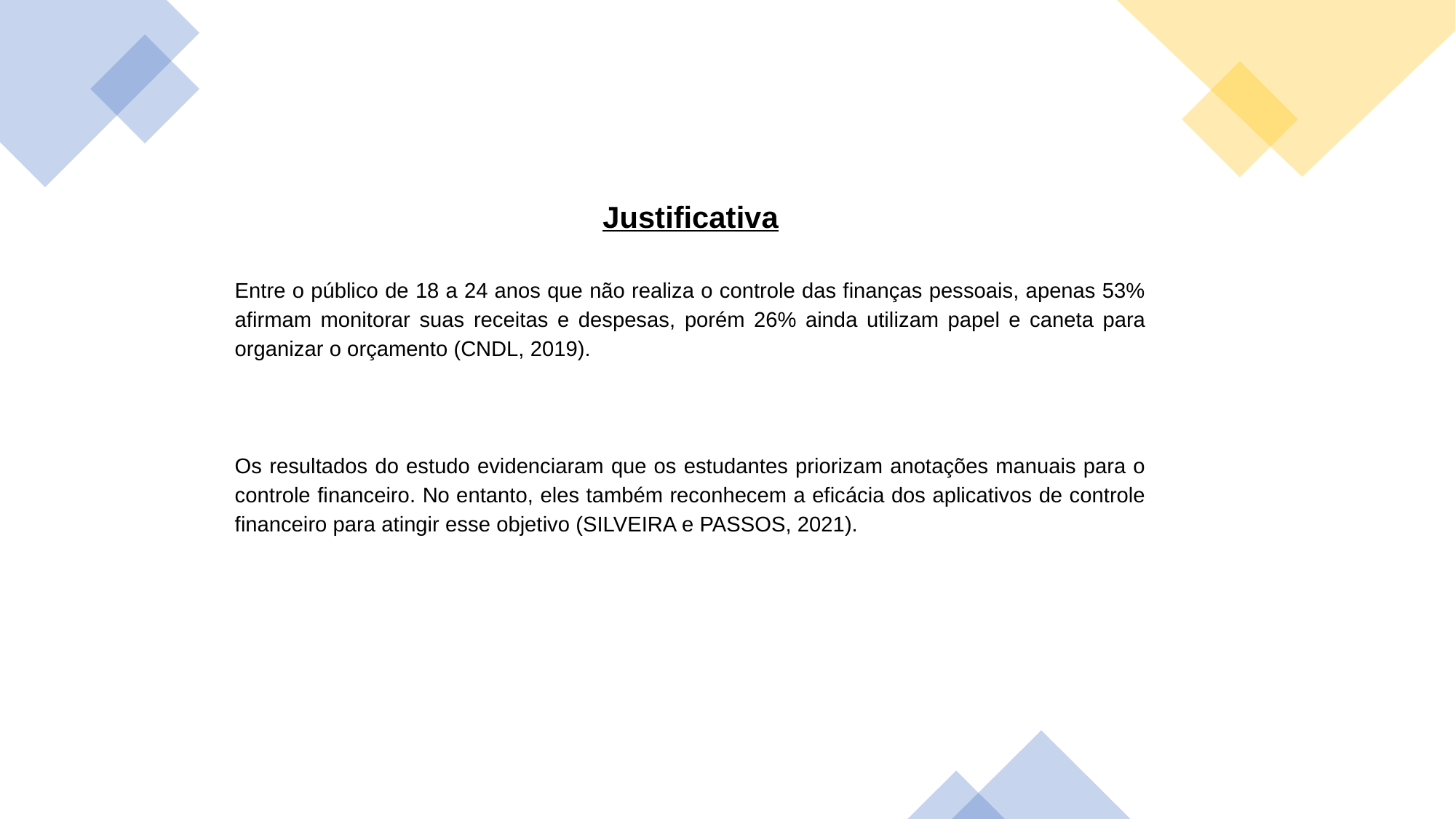

Justificativa

Entre o público de 18 a 24 anos que não realiza o controle das finanças pessoais, apenas 53% afirmam monitorar suas receitas e despesas, porém 26% ainda utilizam papel e caneta para organizar o orçamento (CNDL, 2019).

Os resultados do estudo evidenciaram que os estudantes priorizam anotações manuais para o controle financeiro. No entanto, eles também reconhecem a eficácia dos aplicativos de controle financeiro para atingir esse objetivo (SILVEIRA e PASSOS, 2021).